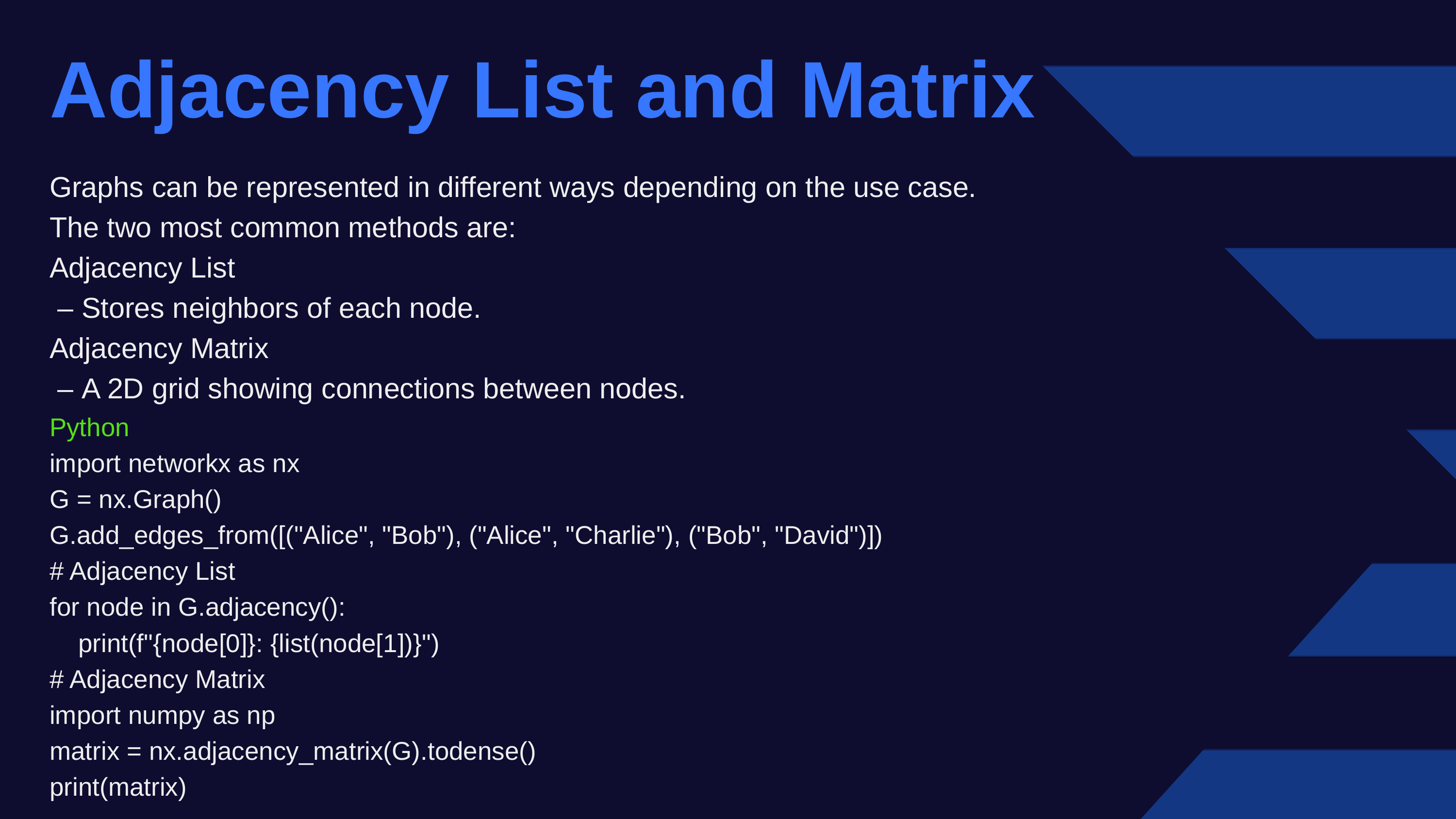

Adjacency List and Matrix

Graphs can be represented in different ways depending on the use case.
The two most common methods are:
Adjacency List
 – Stores neighbors of each node.
Adjacency Matrix
 – A 2D grid showing connections between nodes.

Python
import networkx as nx
G = nx.Graph()
G.add_edges_from([("Alice", "Bob"), ("Alice", "Charlie"), ("Bob", "David")])
# Adjacency List
for node in G.adjacency():
    print(f"{node[0]}: {list(node[1])}")
# Adjacency Matrix
import numpy as np
matrix = nx.adjacency_matrix(G).todense()
print(matrix)